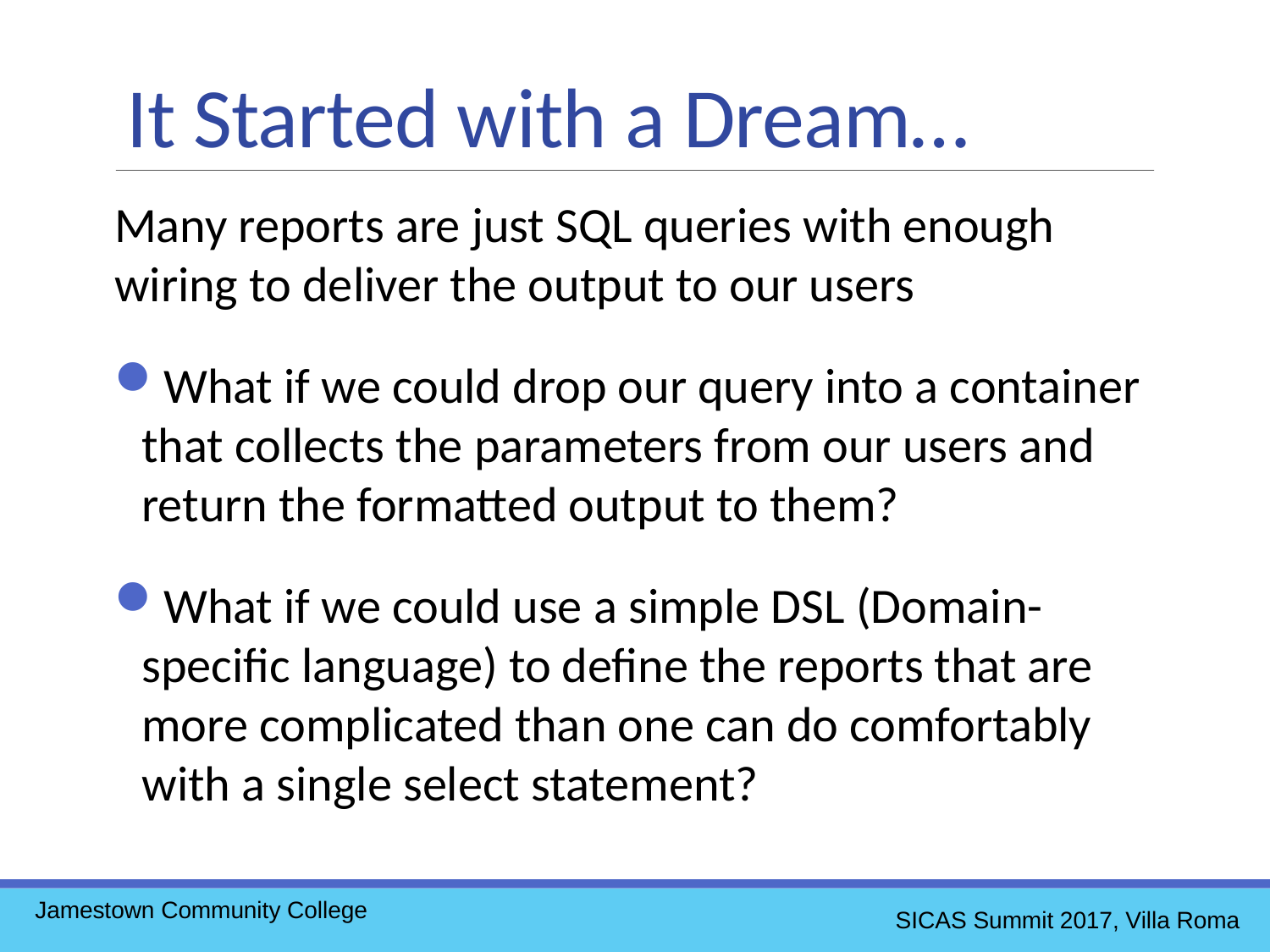

It Started with a Dream…
Many reports are just SQL queries with enough wiring to deliver the output to our users

What if we could drop our query into a container that collects the parameters from our users and return the formatted output to them?

What if we could use a simple DSL (Domain-specific language) to define the reports that are more complicated than one can do comfortably with a single select statement?

Jamestown Community College
SICAS Summit 2017, Villa Roma